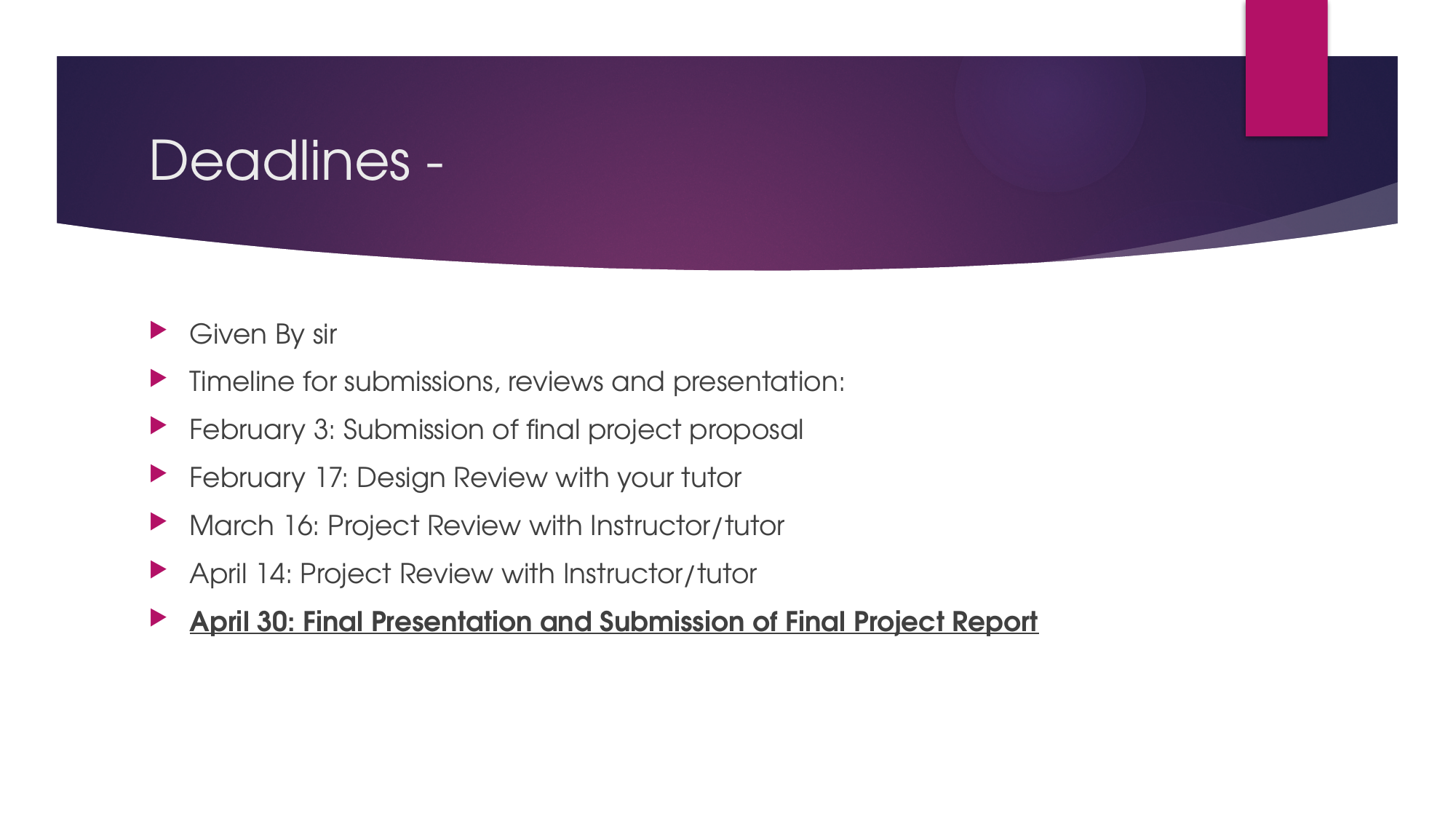

# Deadlines -
Given By sir
Timeline for submissions, reviews and presentation:
February 3: Submission of final project proposal
February 17: Design Review with your tutor
March 16: Project Review with Instructor/tutor
April 14: Project Review with Instructor/tutor
April 30: Final Presentation and Submission of Final Project Report